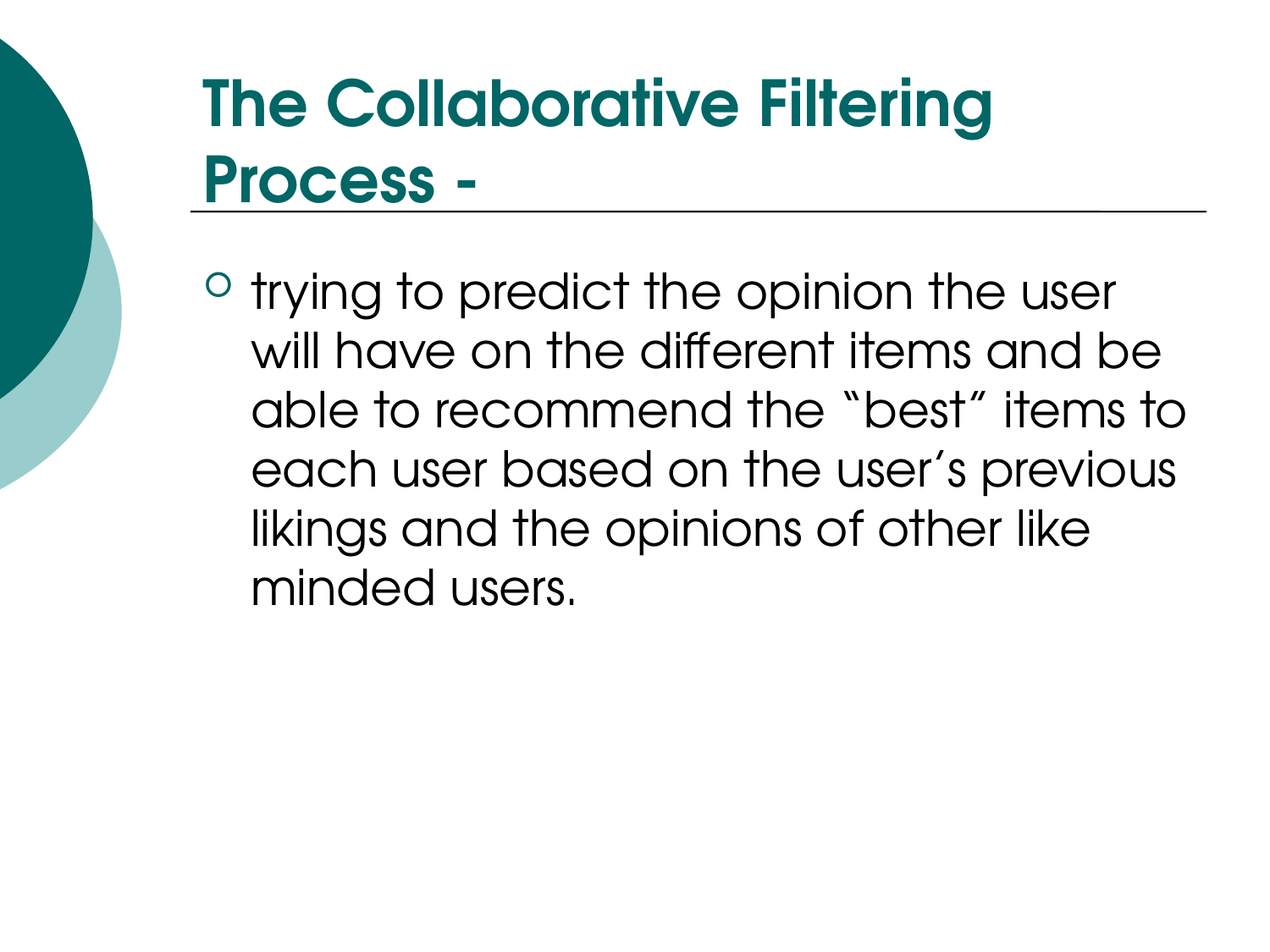

# The Collaborative Filtering Process -
trying to predict the opinion the user will have on the different items and be able to recommend the “best” items to each user based on the user’s previous likings and the opinions of other like minded users.